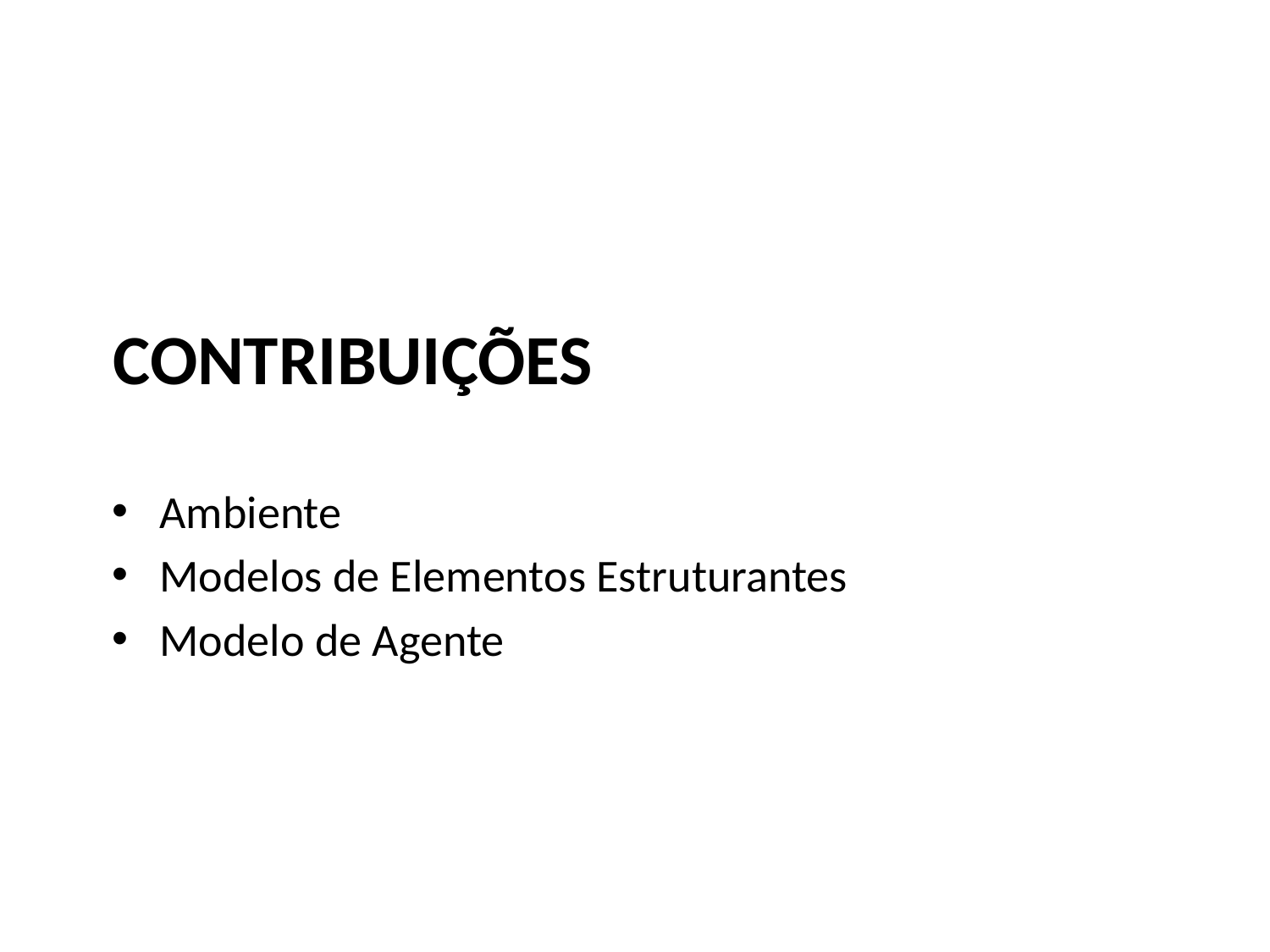

# contribuições
Ambiente
Modelos de Elementos Estruturantes
Modelo de Agente